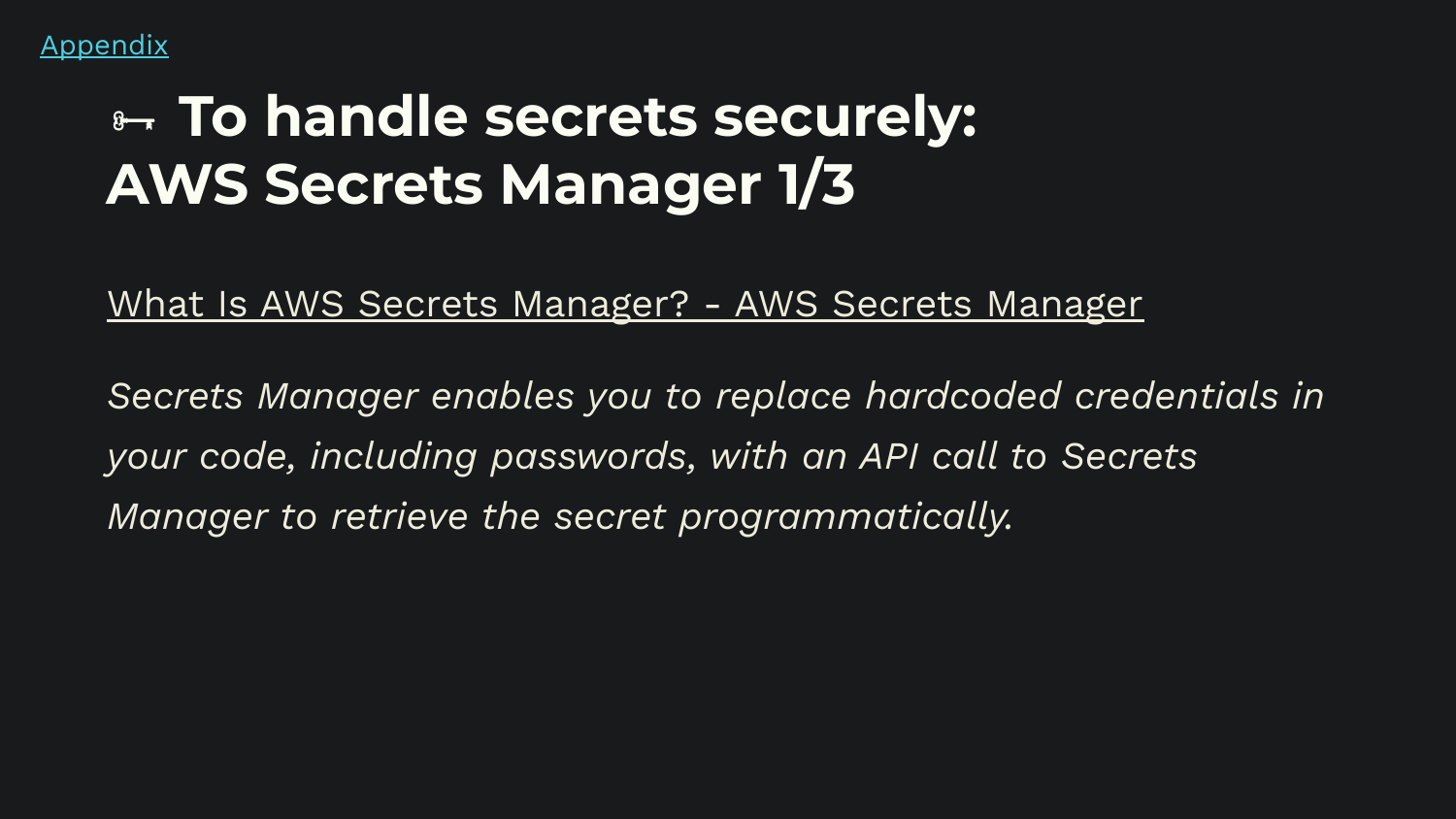

Appendix
# 🗝 To handle secrets securely:
AWS Secrets Manager 1/3
What Is AWS Secrets Manager? - AWS Secrets Manager
Secrets Manager enables you to replace hardcoded credentials in your code, including passwords, with an API call to Secrets Manager to retrieve the secret programmatically.